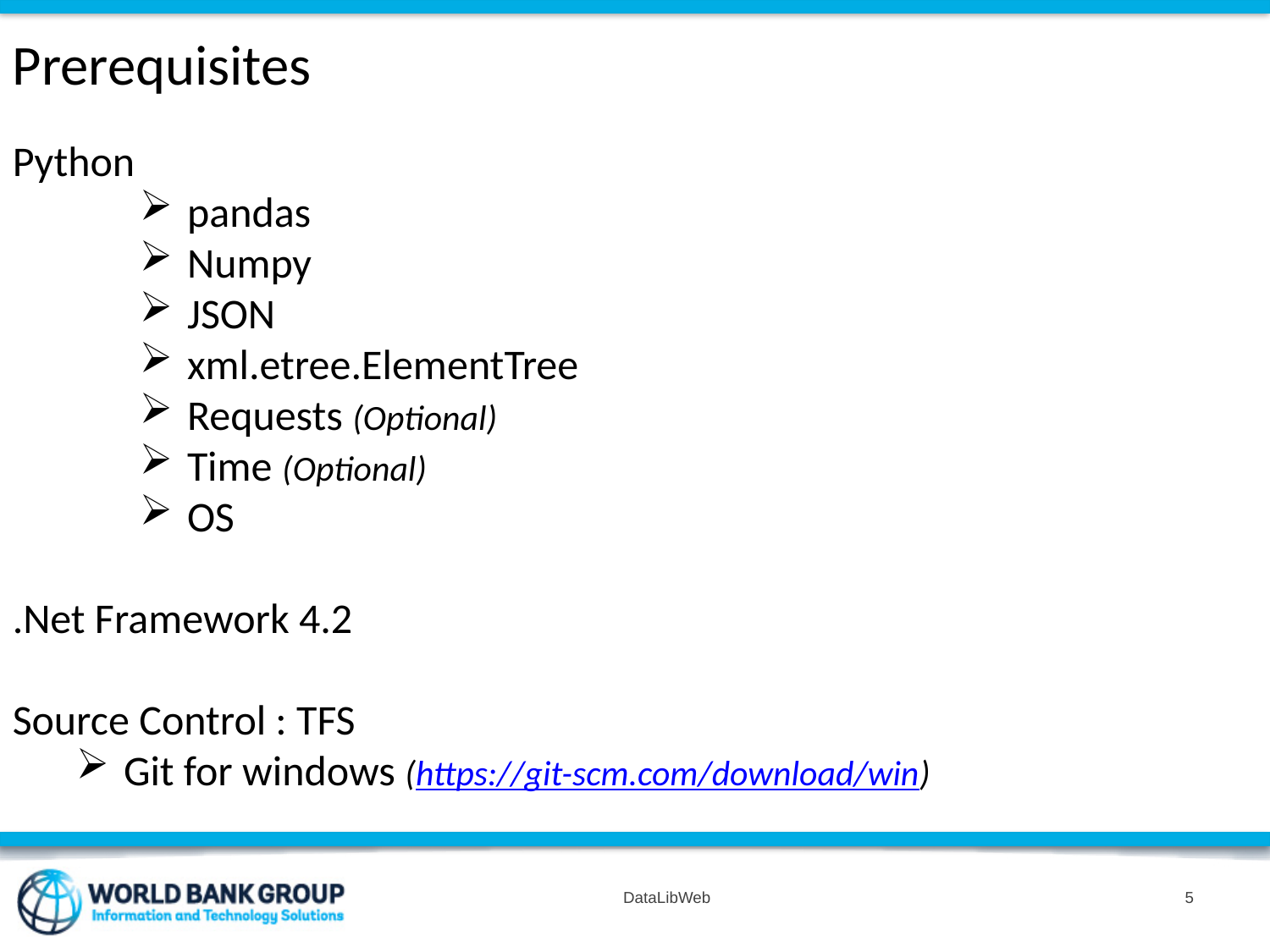

Prerequisites
Python
pandas
Numpy
JSON
xml.etree.ElementTree
Requests (Optional)
Time (Optional)
OS

.Net Framework 4.2

Source Control : TFS
Git for windows (https://git-scm.com/download/win)
DataLibWeb
5